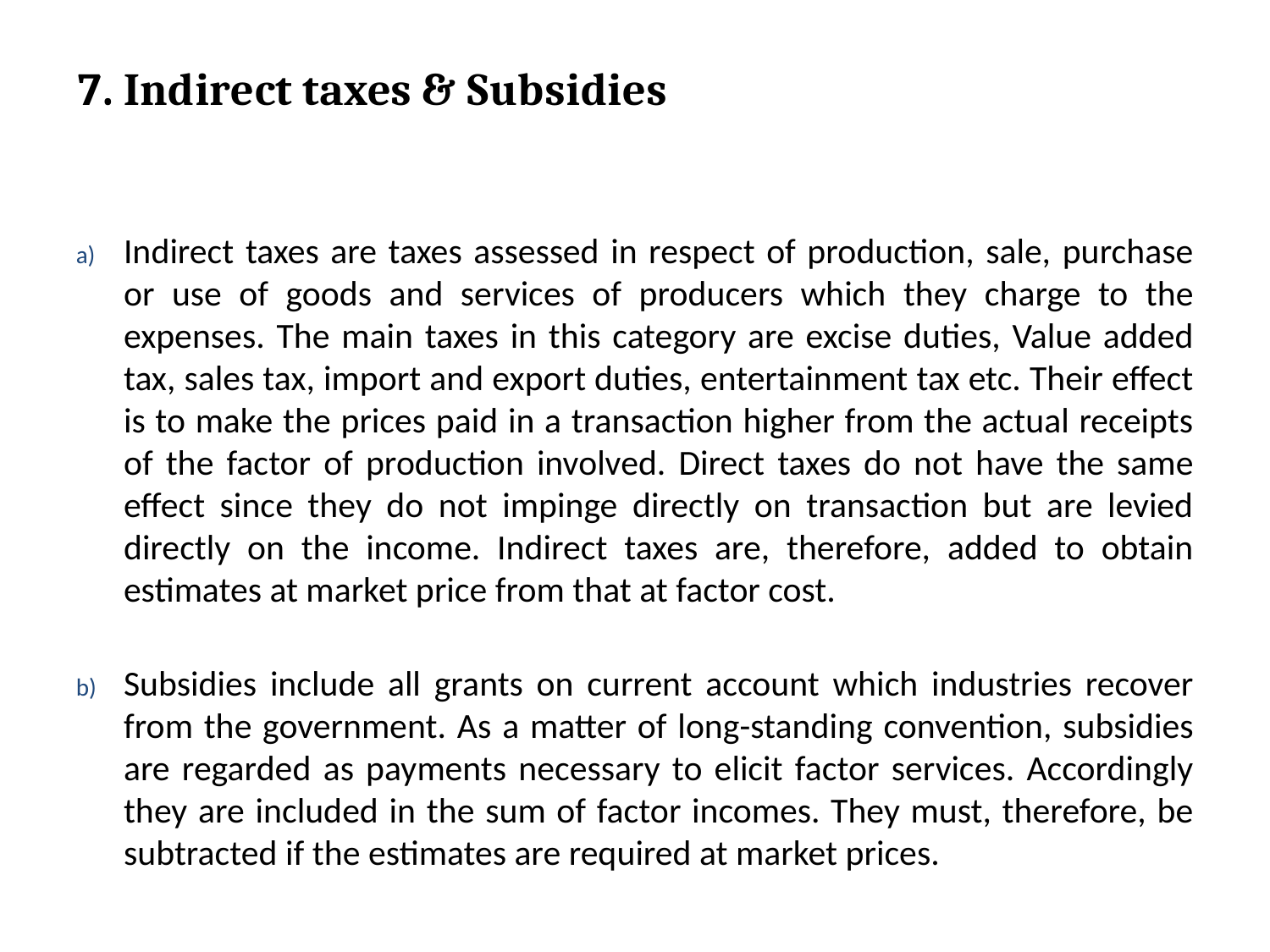

7. Indirect taxes & Subsidies
Indirect taxes are taxes assessed in respect of production, sale, purchase or use of goods and services of producers which they charge to the expenses. The main taxes in this category are excise duties, Value added tax, sales tax, import and export duties, entertainment tax etc. Their effect is to make the prices paid in a transaction higher from the actual receipts of the factor of production involved. Direct taxes do not have the same effect since they do not impinge directly on transaction but are levied directly on the income. Indirect taxes are, therefore, added to obtain estimates at market price from that at factor cost.

Subsidies include all grants on current account which industries recover from the government. As a matter of long-standing convention, subsidies are regarded as payments necessary to elicit factor services. Accordingly they are included in the sum of factor incomes. They must, therefore, be subtracted if the estimates are required at market prices.